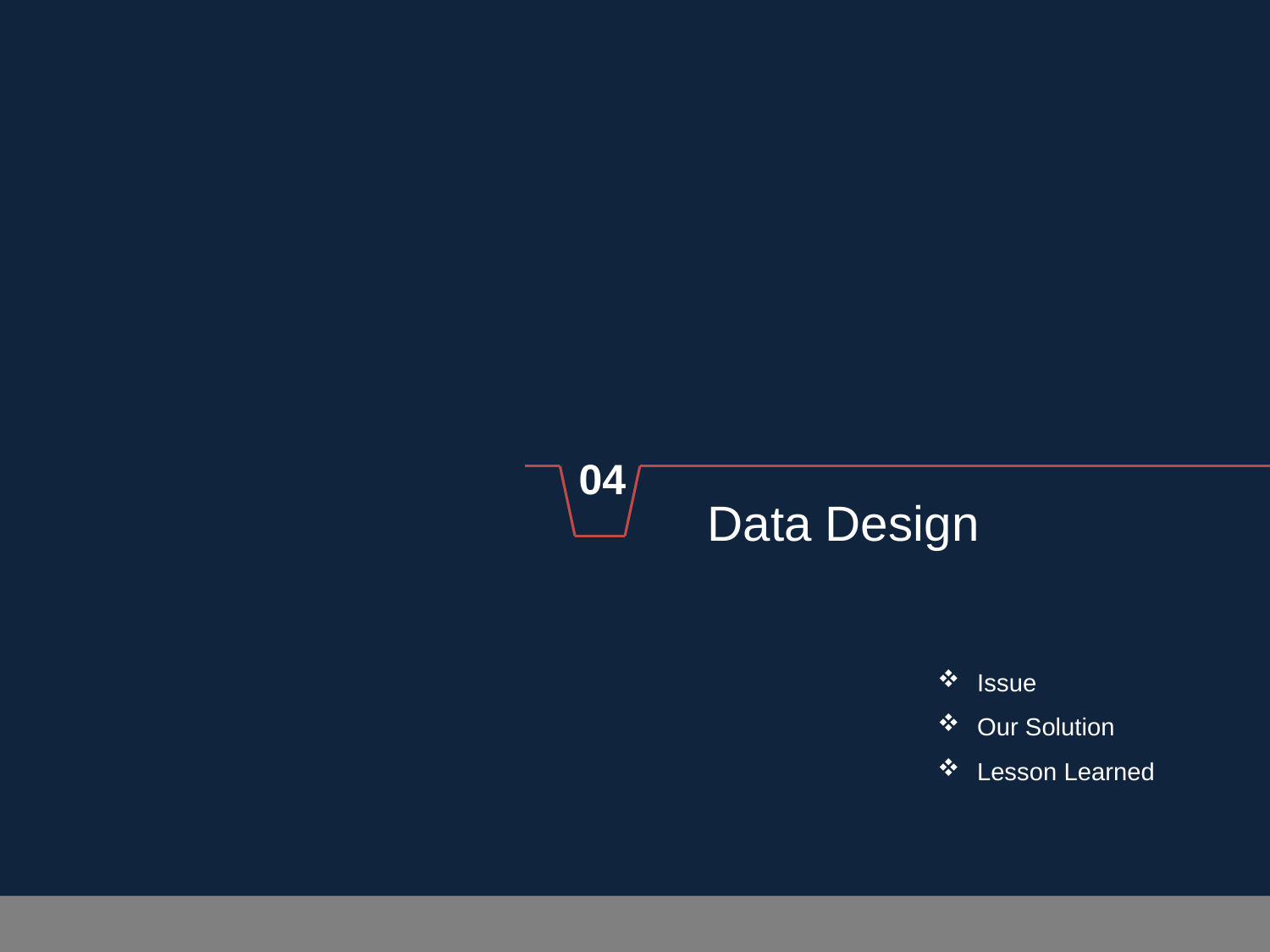

#

04
Data Design
Issue
Our Solution
Lesson Learned